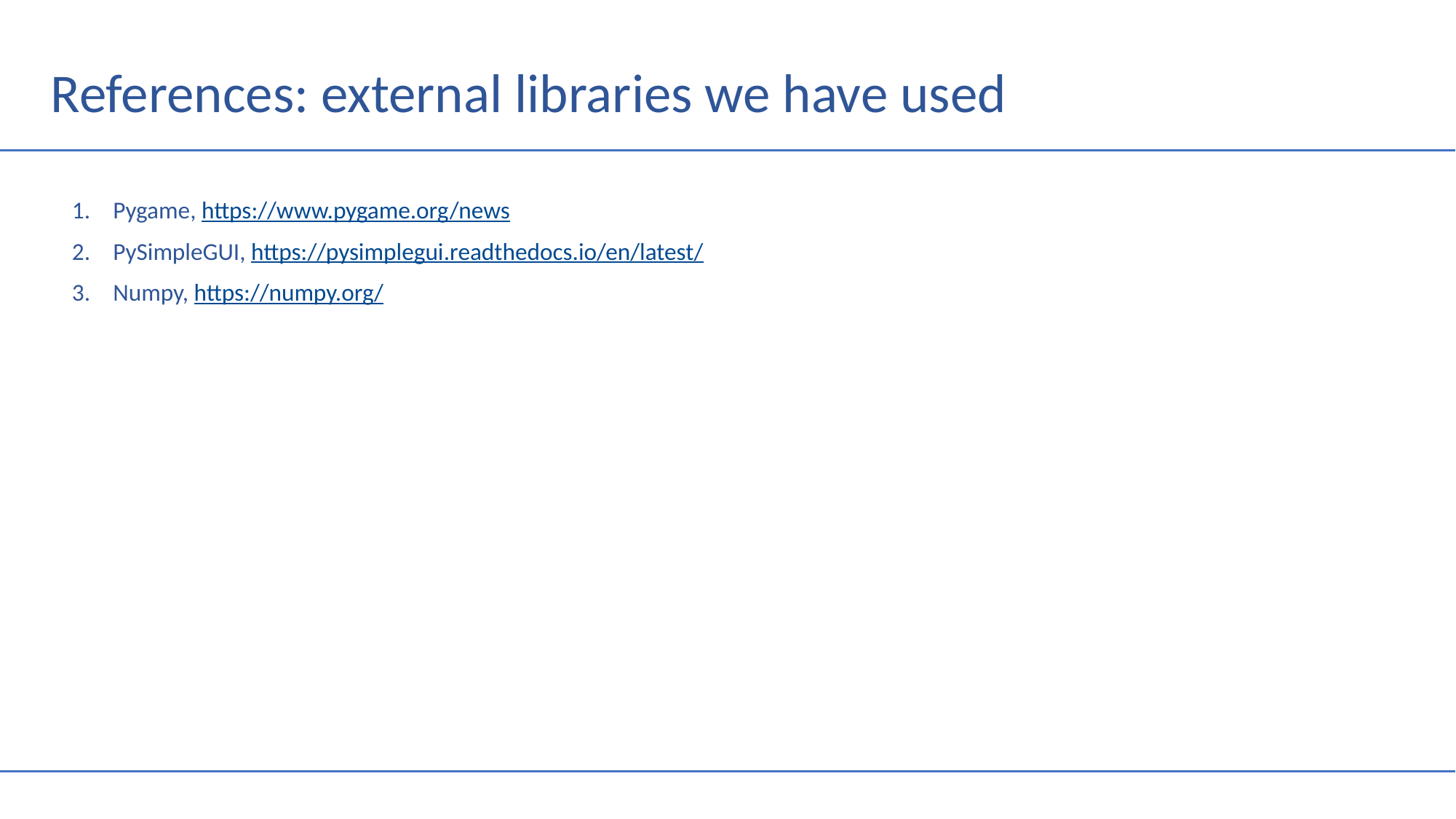

# References: external libraries we have used
Pygame, https://www.pygame.org/news
PySimpleGUI, https://pysimplegui.readthedocs.io/en/latest/
Numpy, https://numpy.org/